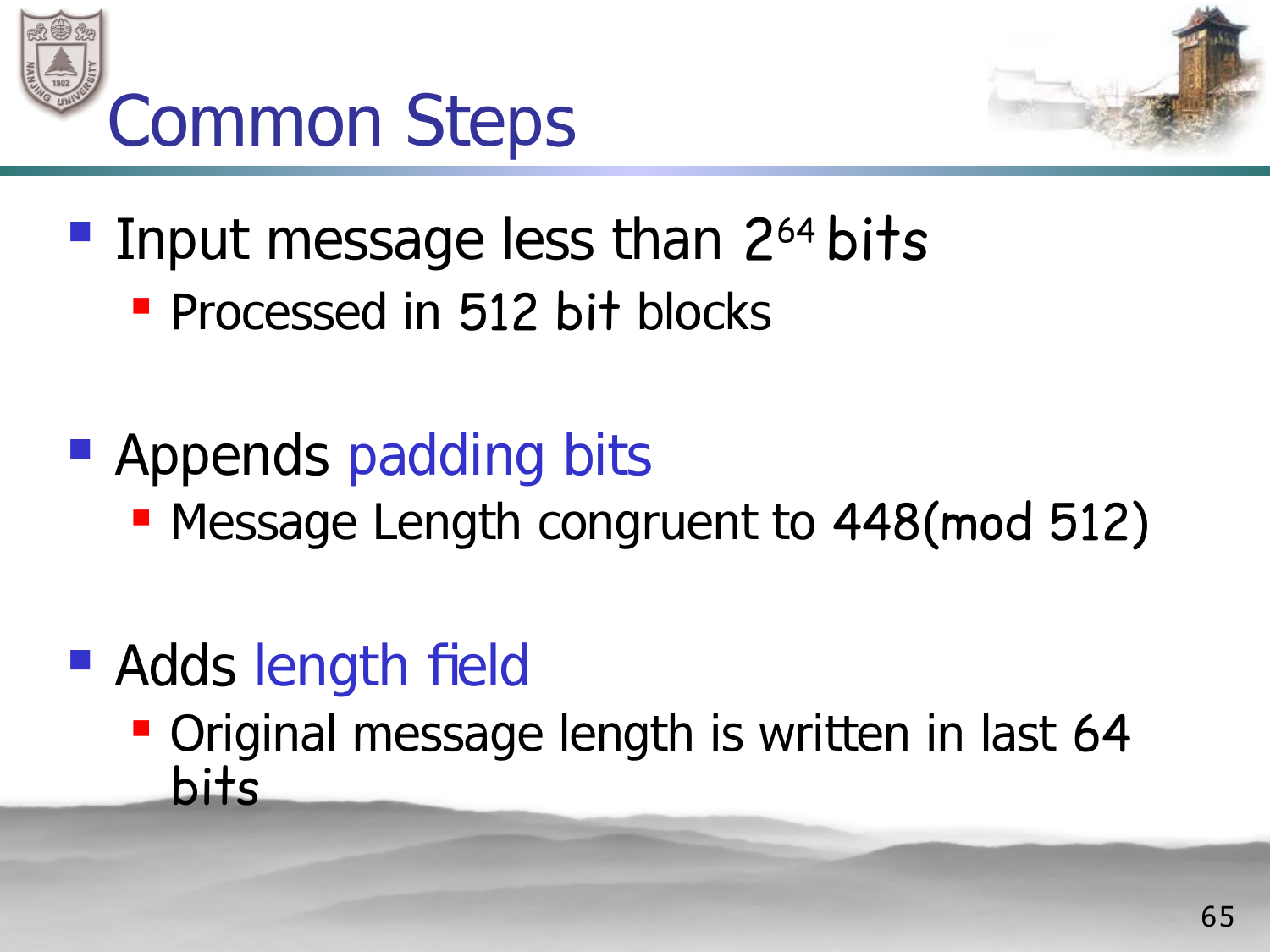

# Common Steps
Input message less than 264 bits
Processed in 512 bit blocks

Appends padding bits
Message Length congruent to 448(mod 512)

Adds length field
Original message length is written in last 64 bits
65